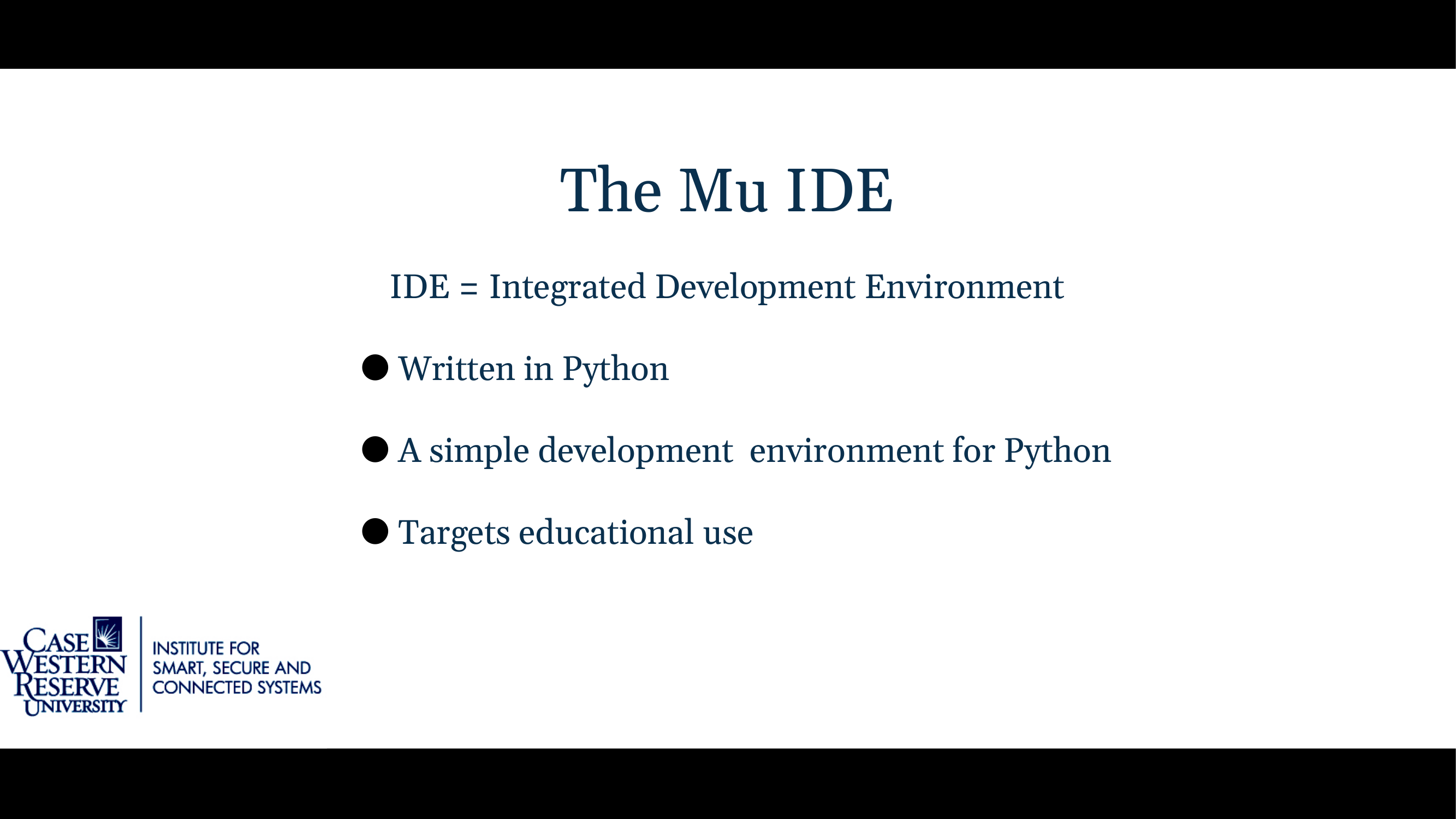

# The Mu IDE
IDE = Integrated Development Environment

Written in Python

A simple development  environment for Python

Targets educational use